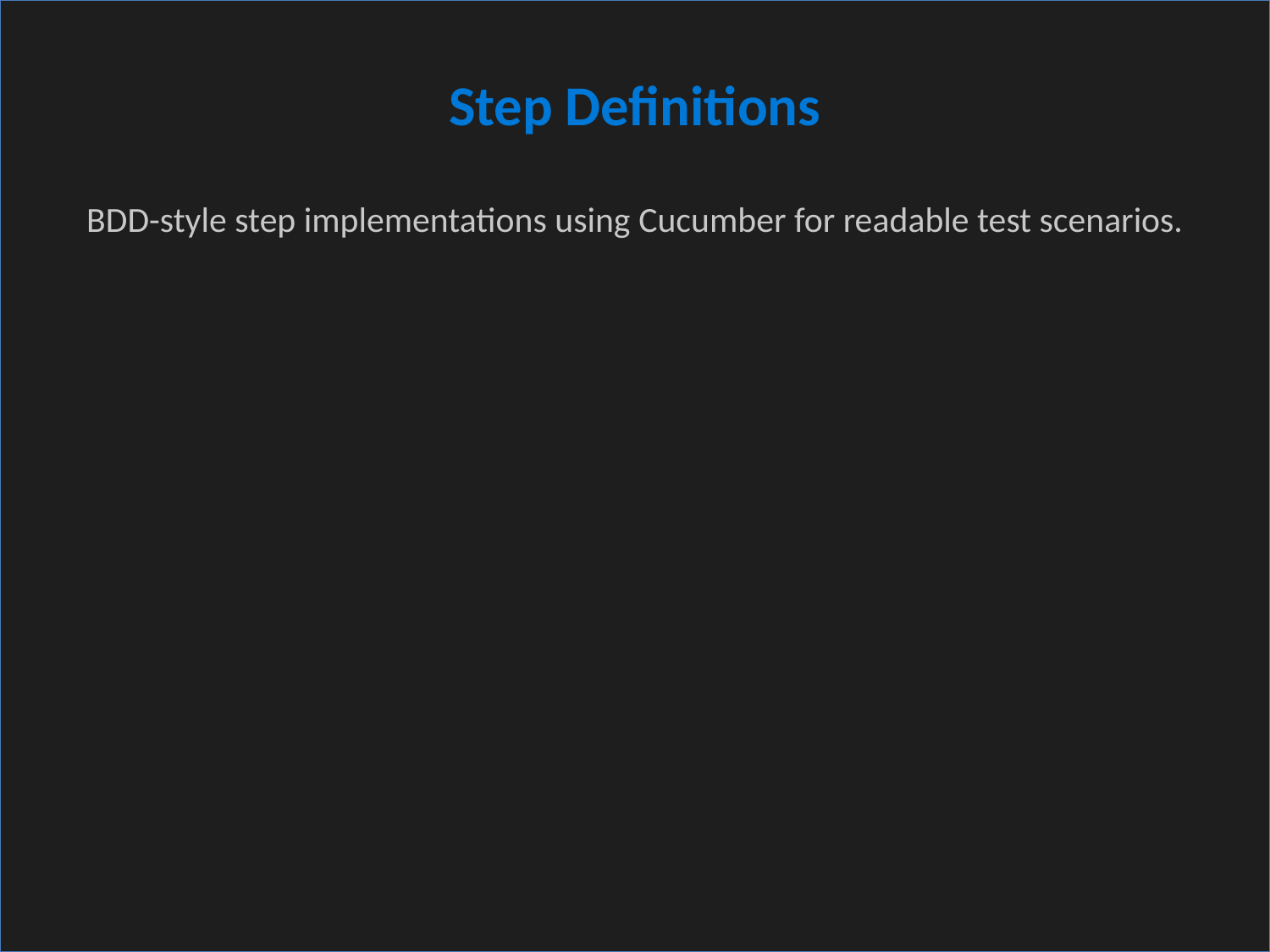

#
Step Definitions
BDD-style step implementations using Cucumber for readable test scenarios.